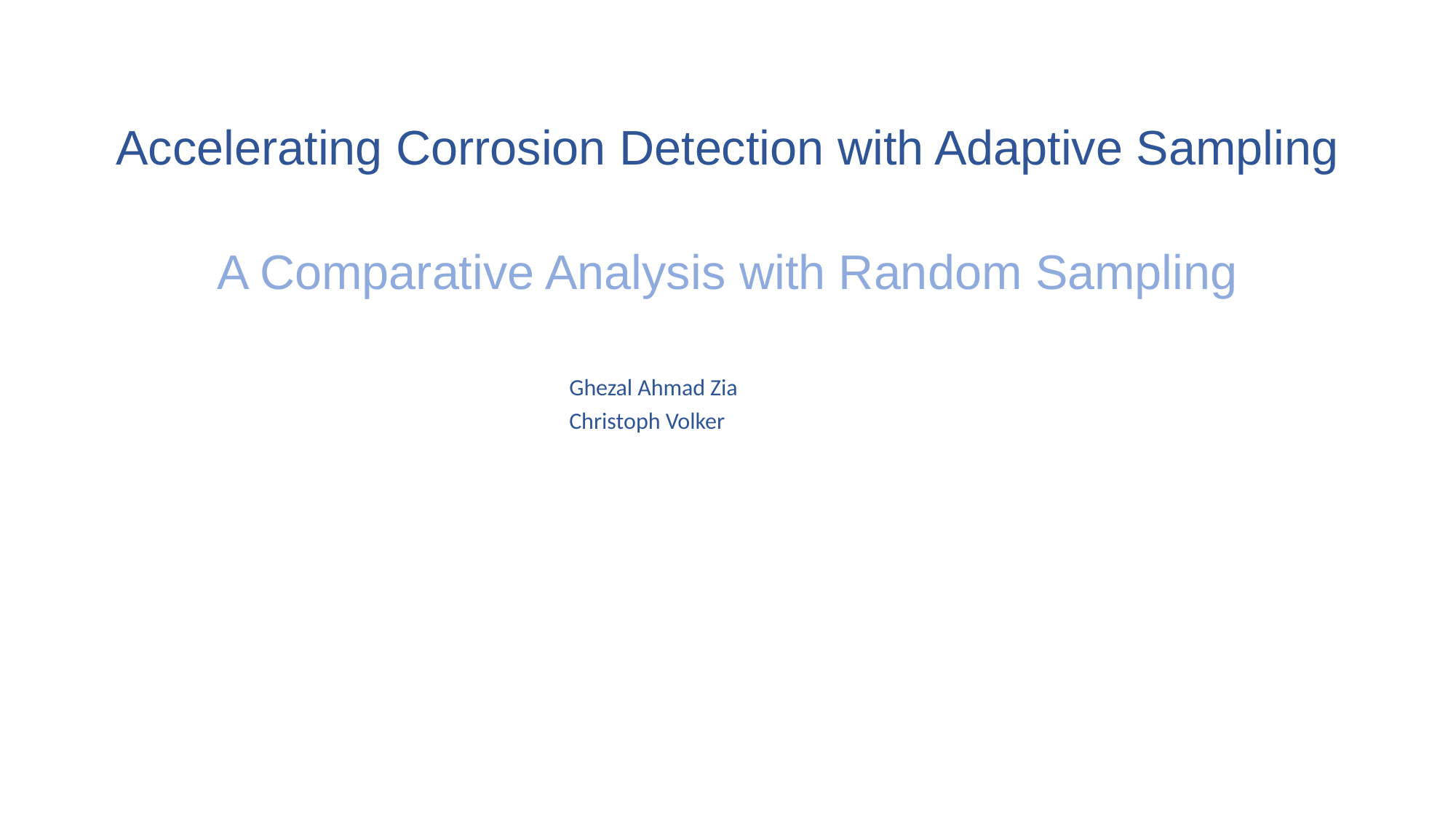

# Accelerating Corrosion Detection with Adaptive Sampling A Comparative Analysis with Random Sampling
Ghezal Ahmad Zia
Christoph Volker